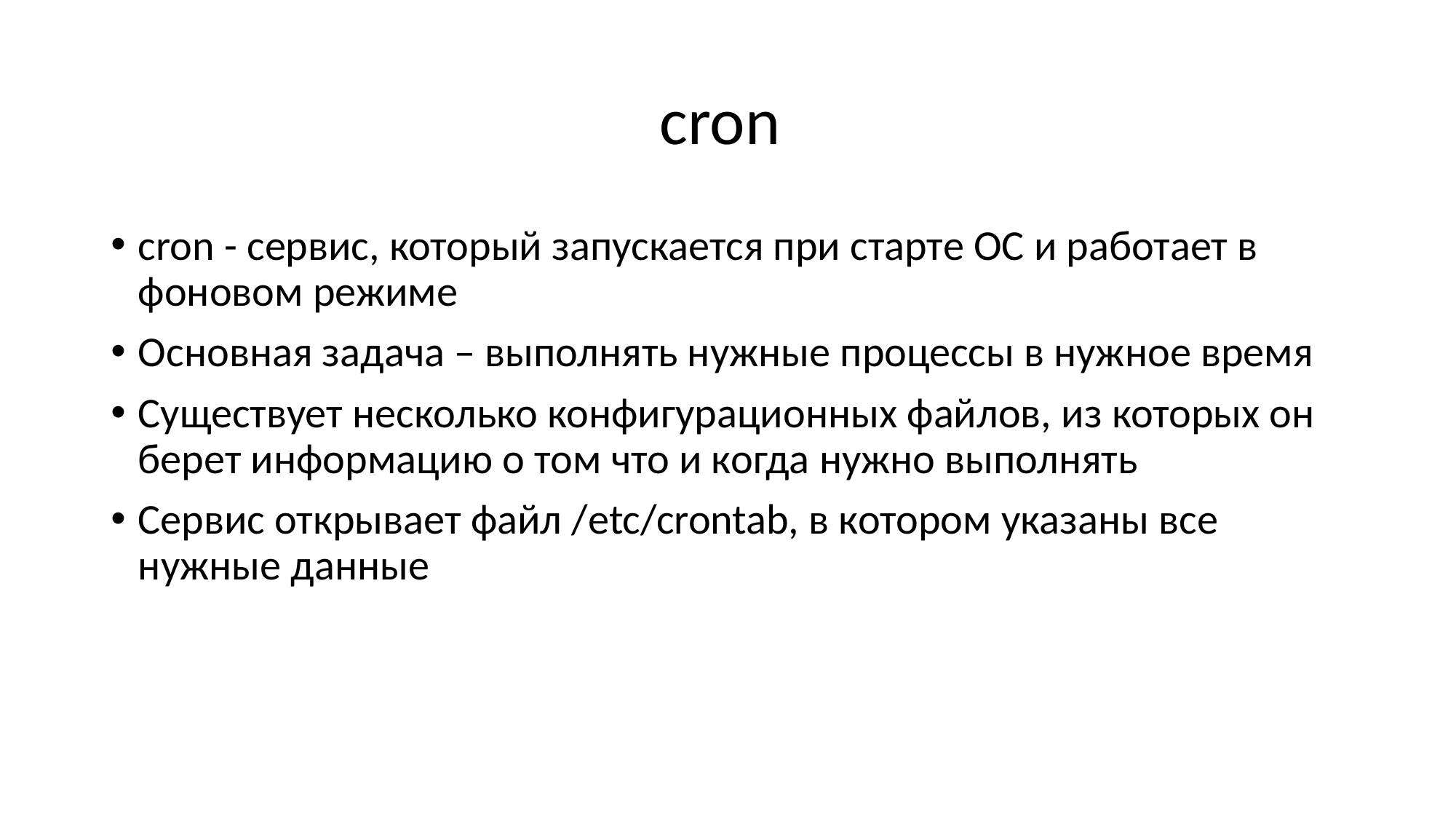

# cron
cron - сервис, который запускается при старте ОС и работает в фоновом режиме
Основная задача – выполнять нужные процессы в нужное время
Существует несколько конфигурационных файлов, из которых он берет информацию о том что и когда нужно выполнять
Сервис открывает файл /etc/crontab, в котором указаны все нужные данные